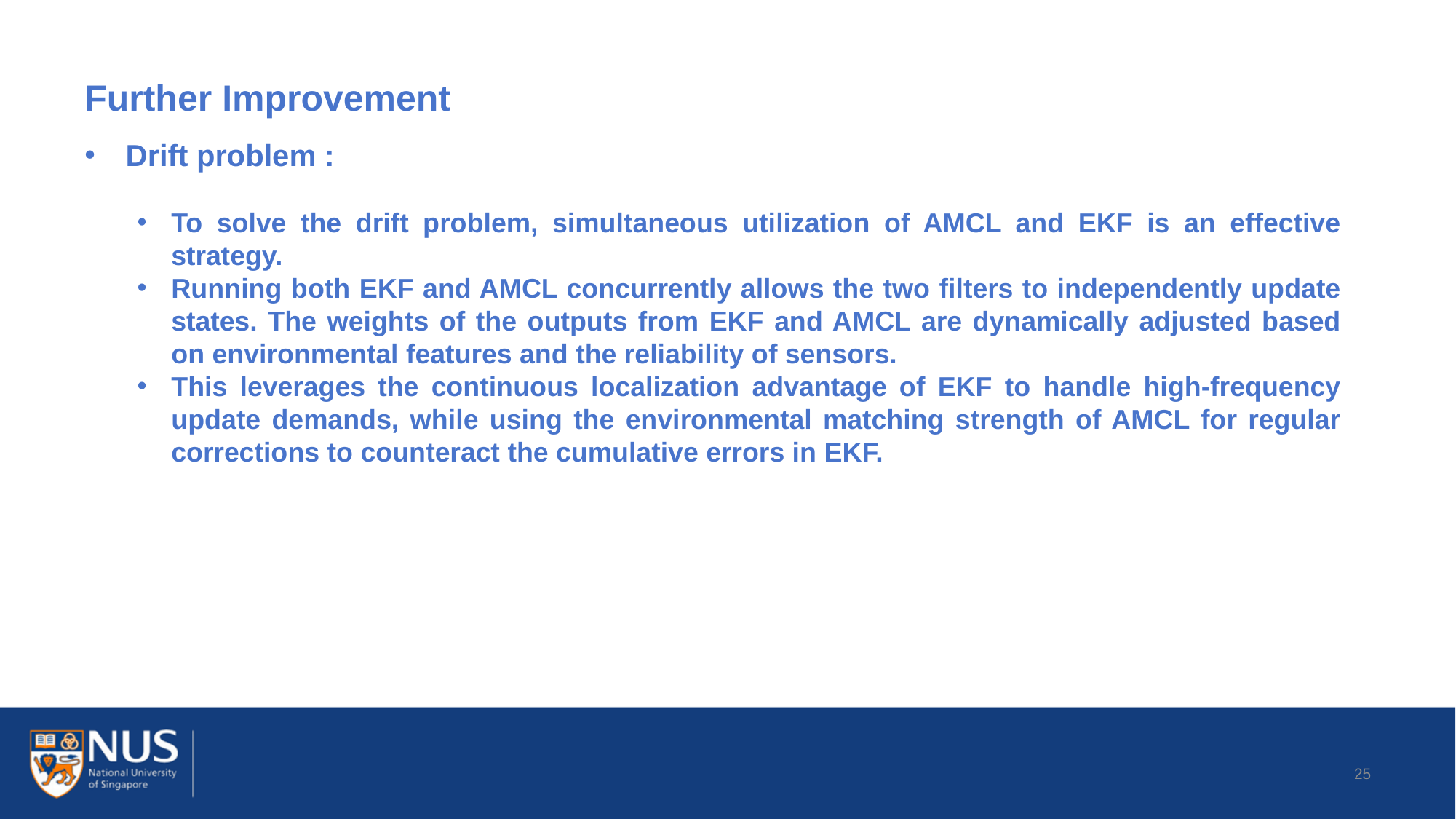

Further Improvement
Drift problem :

To solve the drift problem, simultaneous utilization of AMCL and EKF is an effective strategy.
Running both EKF and AMCL concurrently allows the two filters to independently update states. The weights of the outputs from EKF and AMCL are dynamically adjusted based on environmental features and the reliability of sensors.
This leverages the continuous localization advantage of EKF to handle high-frequency update demands, while using the environmental matching strength of AMCL for regular corrections to counteract the cumulative errors in EKF.
25